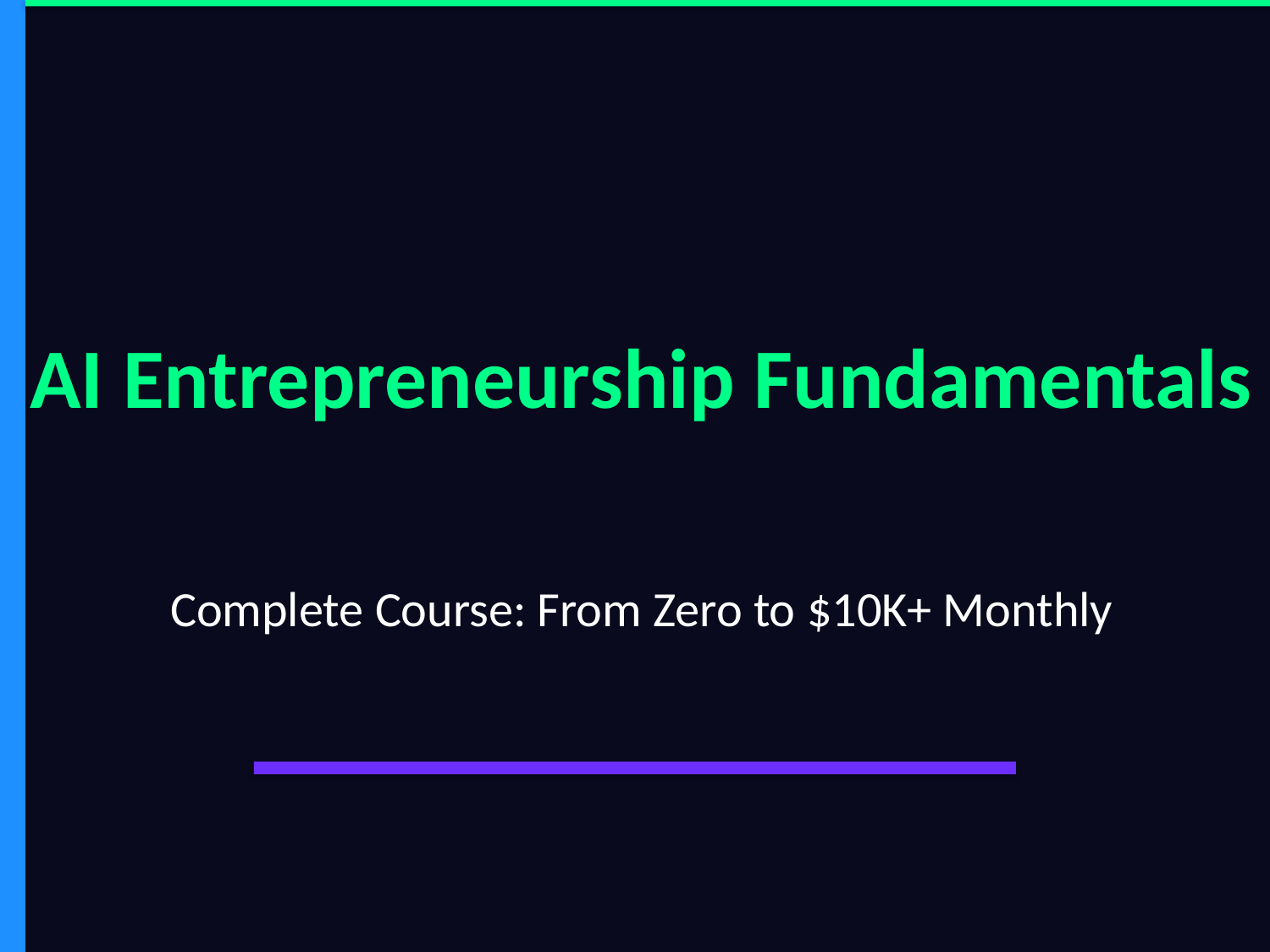

AI Entrepreneurship Fundamentals
Complete Course: From Zero to $10K+ Monthly